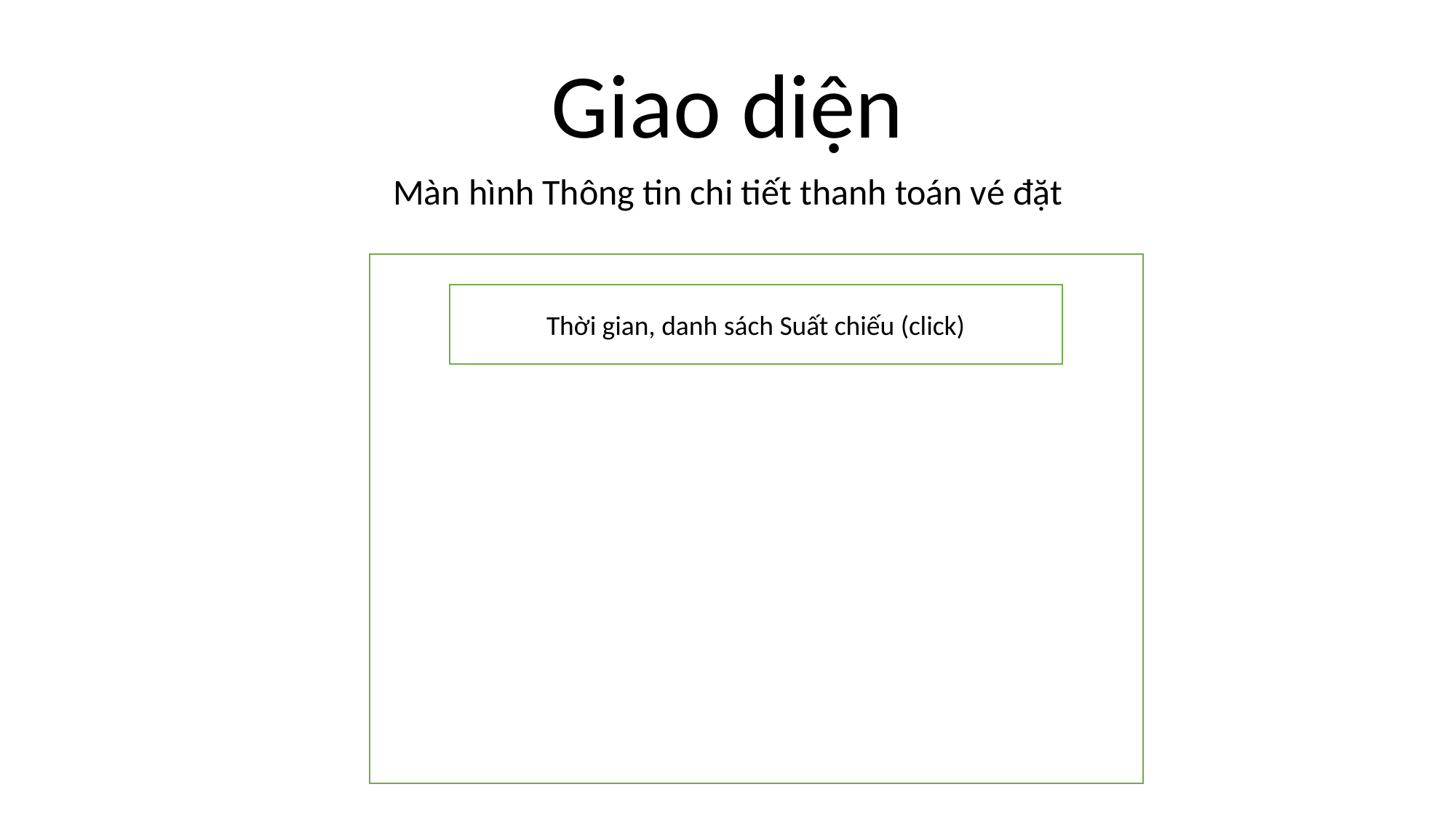

# Giao diện
Màn hình Thông tin chi tiết thanh toán vé đặt

Thời gian, danh sách Suất chiếu (click)